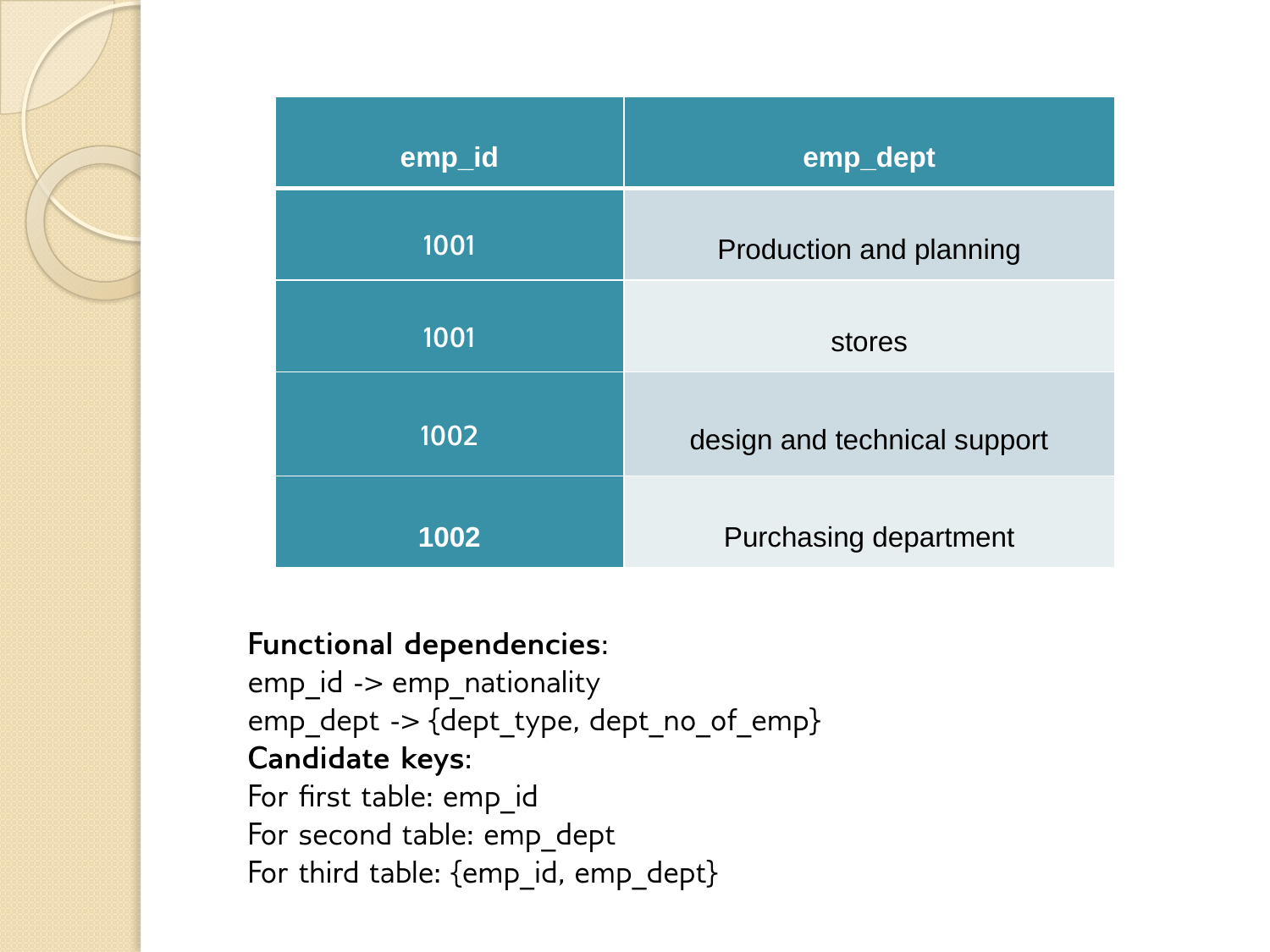

| emp\_id | emp\_dept |
| --- | --- |
| 1001 | Production and planning |
| 1001 | stores |
| 1002 | design and technical support |
| 1002 | Purchasing department |
Functional dependencies:
emp_id -> emp_nationality
emp_dept -> {dept_type, dept_no_of_emp}
Candidate keys:
For first table: emp_id
For second table: emp_dept
For third table: {emp_id, emp_dept}